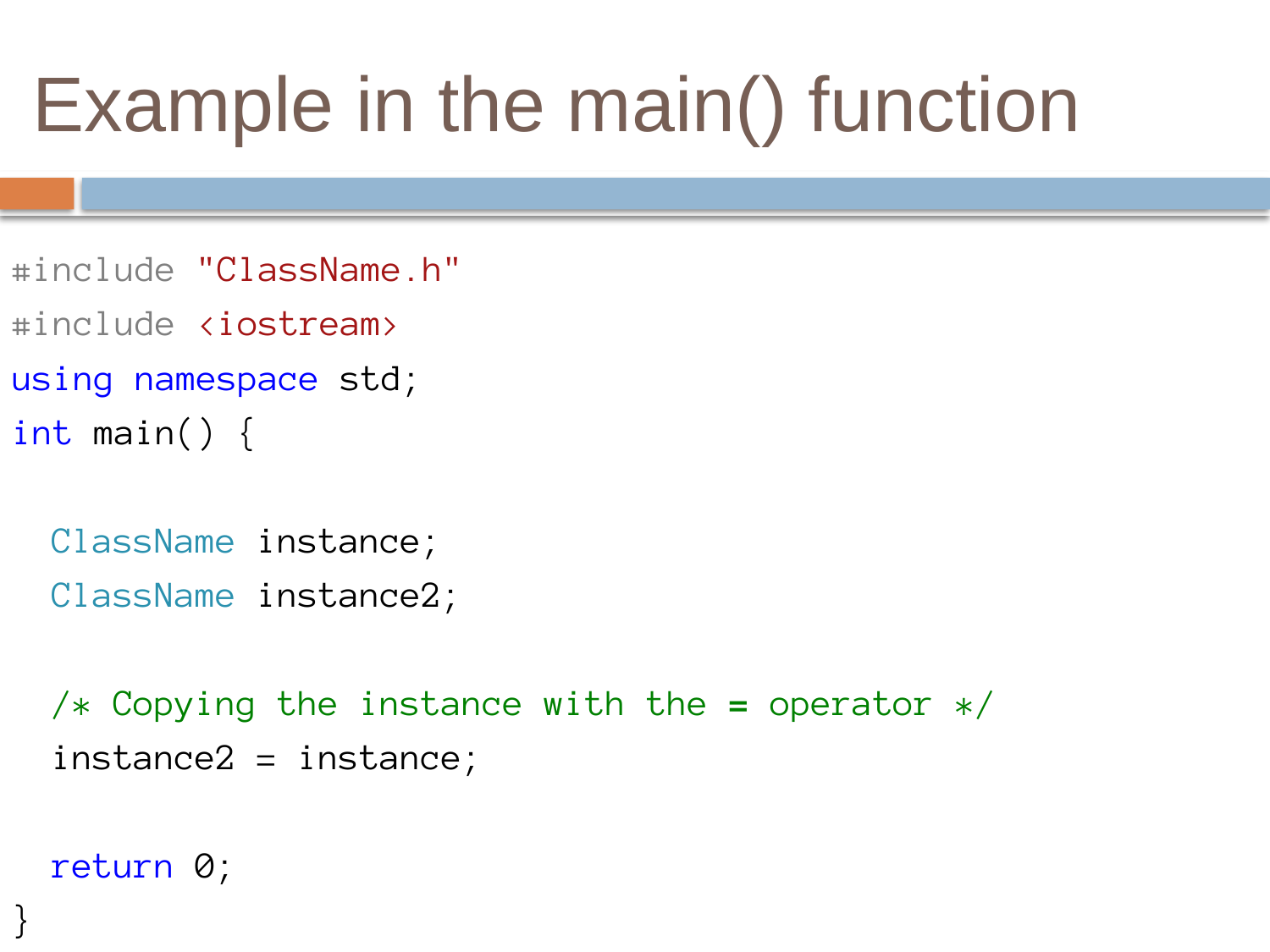

# Example in the main() function
#include "ClassName.h"
#include <iostream>
using namespace std;
int main() {

	ClassName instance;
	ClassName instance2;

	/* Copying the instance with the = operator */
	instance2 = instance;

	return 0;
}